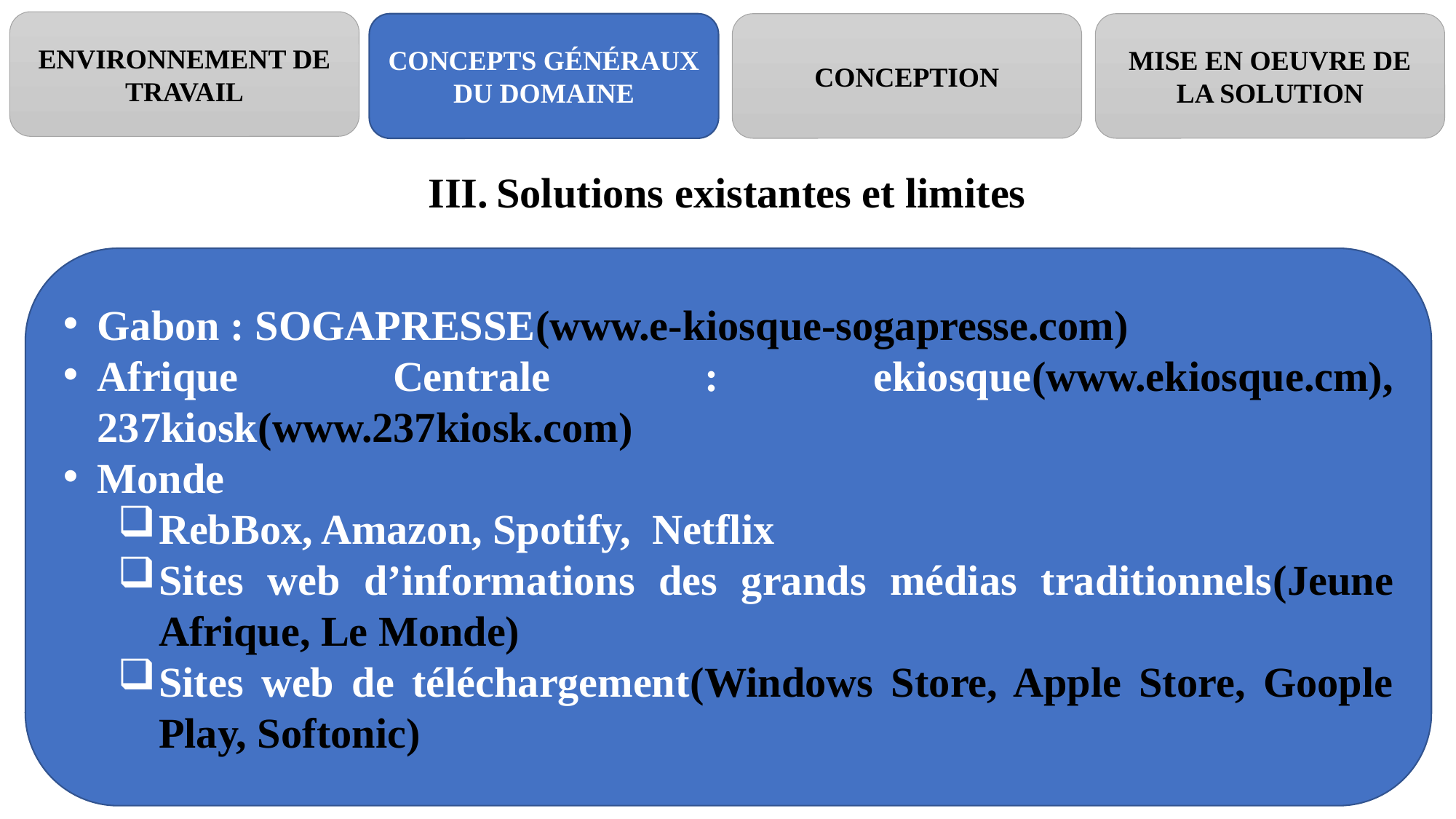

#
ENVIRONNEMENT DE TRAVAIL
CONCEPTS GÉNÉRAUX DU DOMAINE
CONCEPTION
MISE EN OEUVRE DE LA SOLUTION
Solutions existantes et limites
Gabon : SOGAPRESSE(www.e-kiosque-sogapresse.com)
Afrique Centrale : ekiosque(www.ekiosque.cm), 237kiosk(www.237kiosk.com)
Monde
RebBox, Amazon, Spotify,  Netflix
Sites web d’informations des grands médias traditionnels(Jeune Afrique, Le Monde)
Sites web de téléchargement(Windows Store, Apple Store, Goople Play, Softonic)